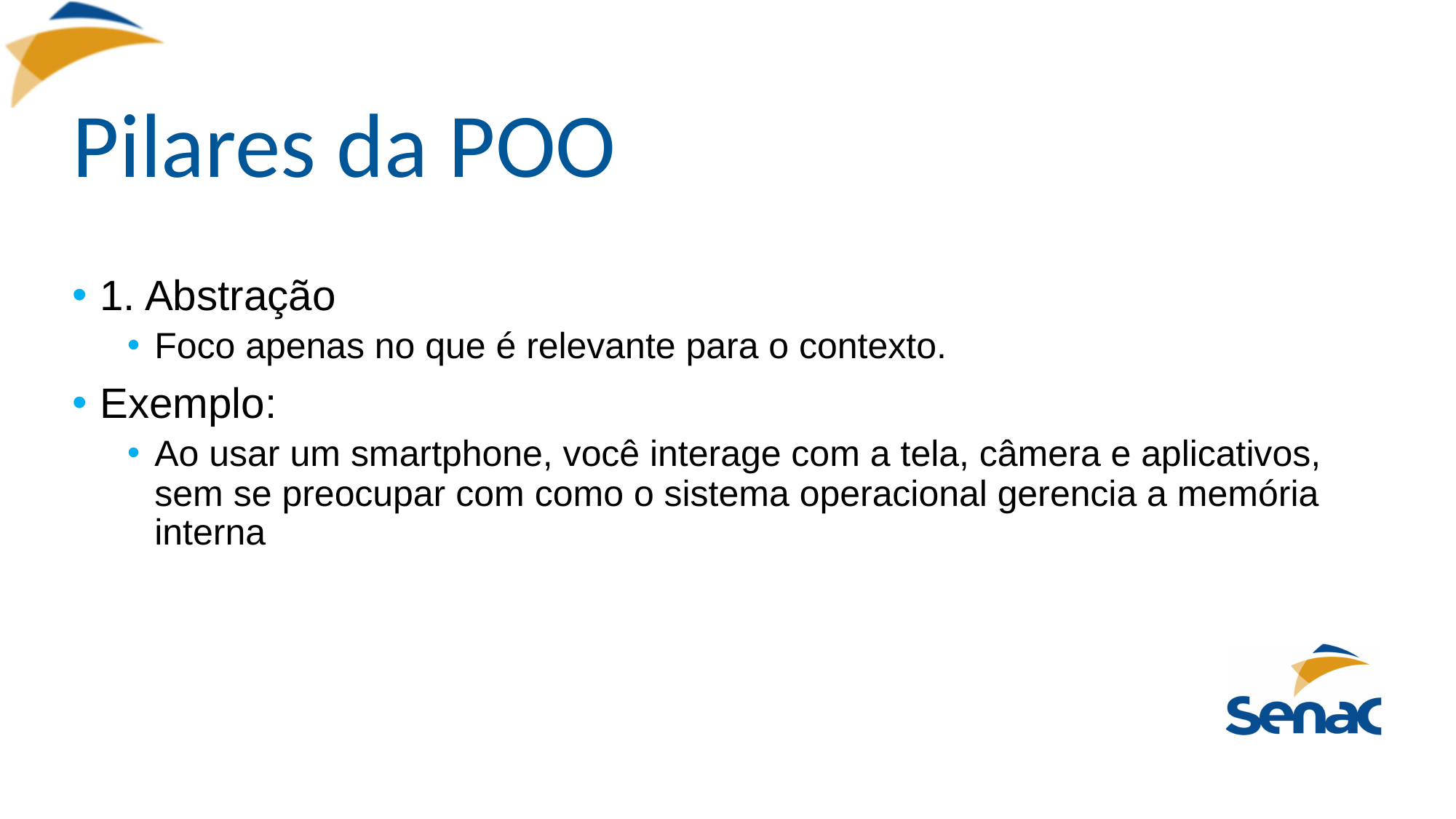

# Pilares da POO
1. Abstração
Foco apenas no que é relevante para o contexto.
Exemplo:
Ao usar um smartphone, você interage com a tela, câmera e aplicativos, sem se preocupar com como o sistema operacional gerencia a memória interna